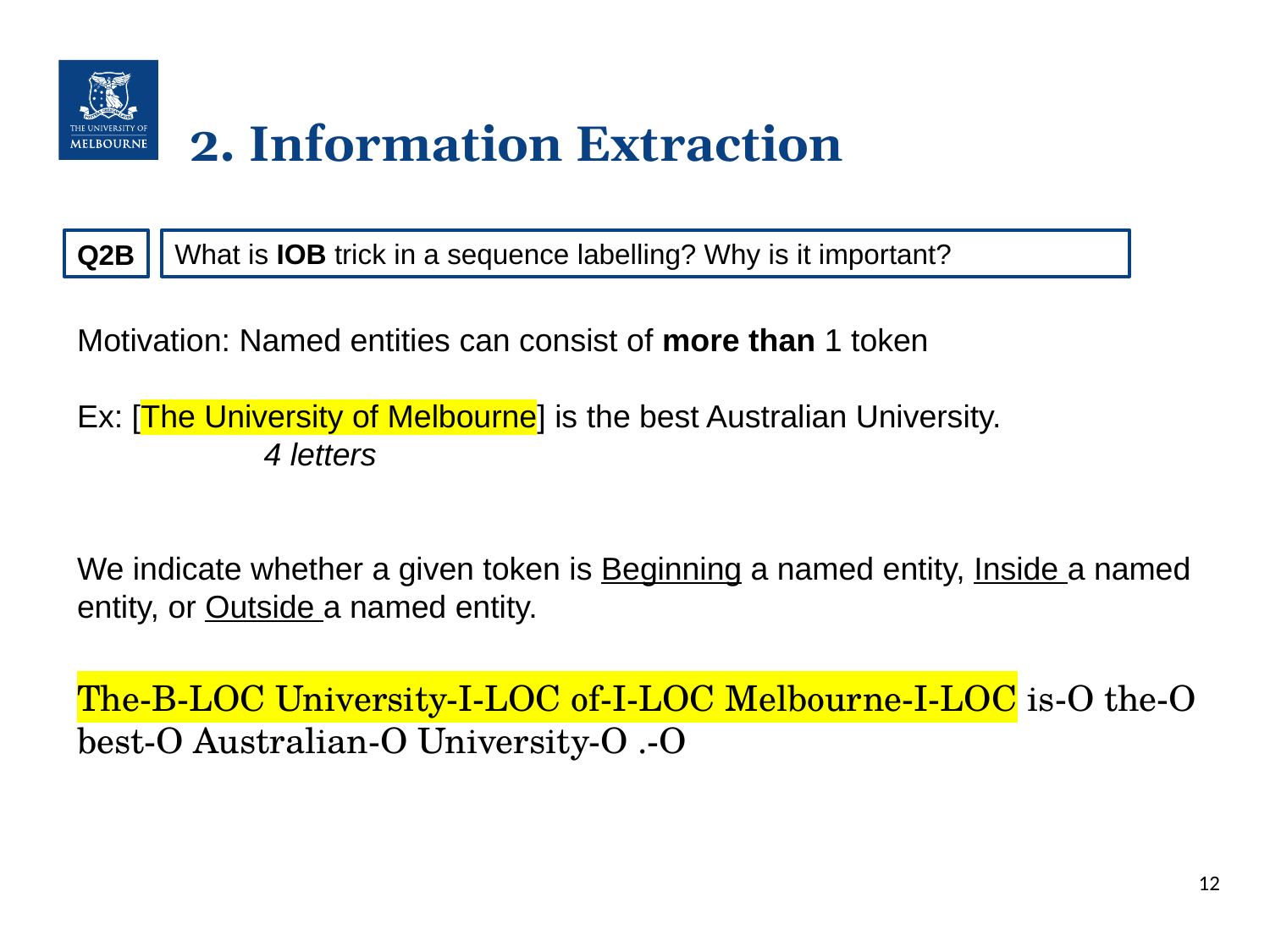

2. Information Extraction
What is IOB trick in a sequence labelling? Why is it important?
Q2B
Motivation: Named entities can consist of more than 1 token

Ex: [The University of Melbourne] is the best Australian University.
                     4 letters

We indicate whether a given token is Beginning a named entity, Inside a named entity, or Outside a named entity.

The-B-LOC University-I-LOC of-I-LOC Melbourne-I-LOC is-O the-O best-O Australian-O University-O .-O
12